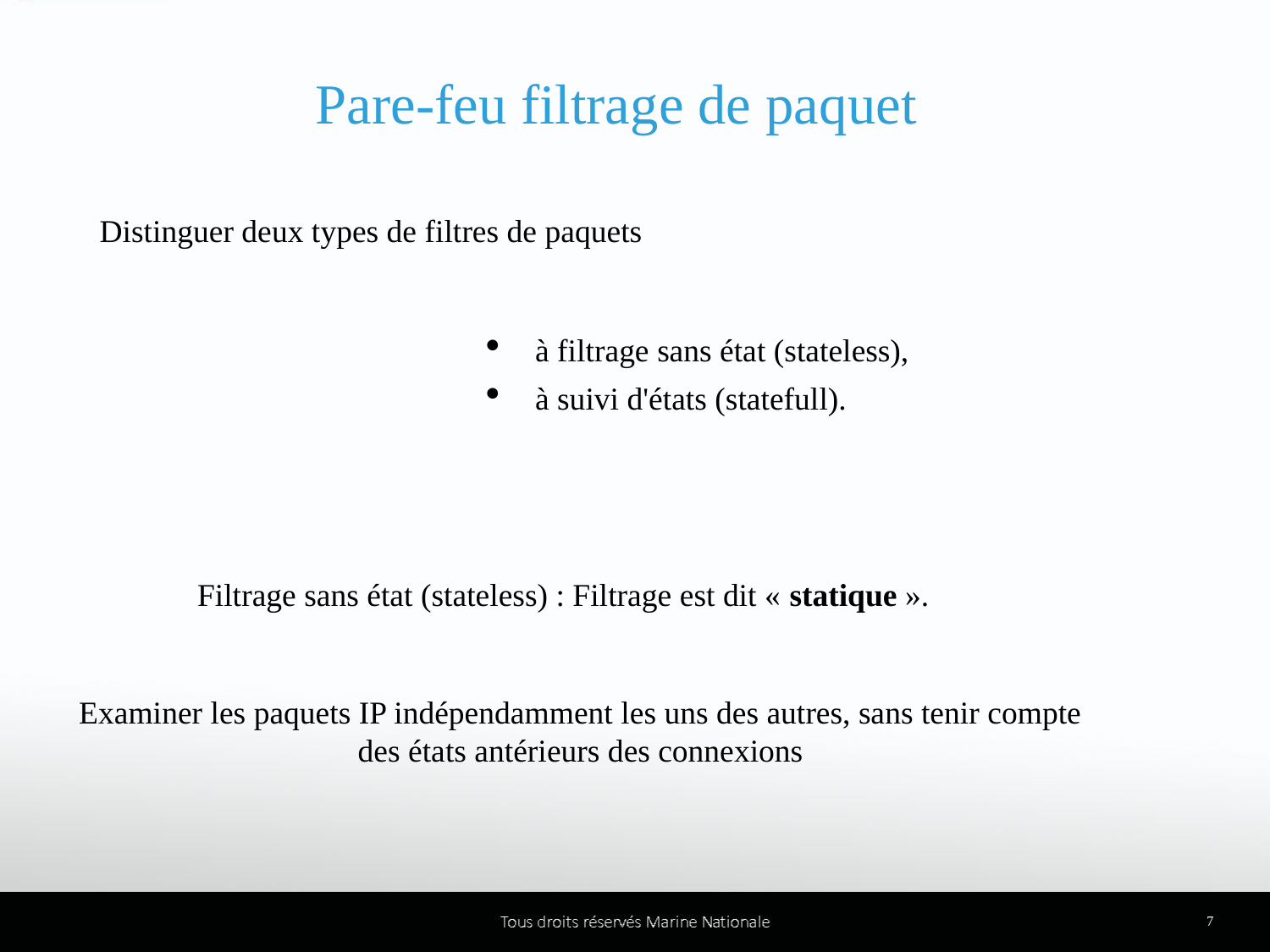

# Pare-feu filtrage de paquet
Distinguer deux types de filtres de paquets
à filtrage sans état (stateless),
à suivi d'états (statefull).
Filtrage sans état (stateless) : Filtrage est dit « statique ».
Examiner les paquets IP indépendamment les uns des autres, sans tenir compte des états antérieurs des connexions
7